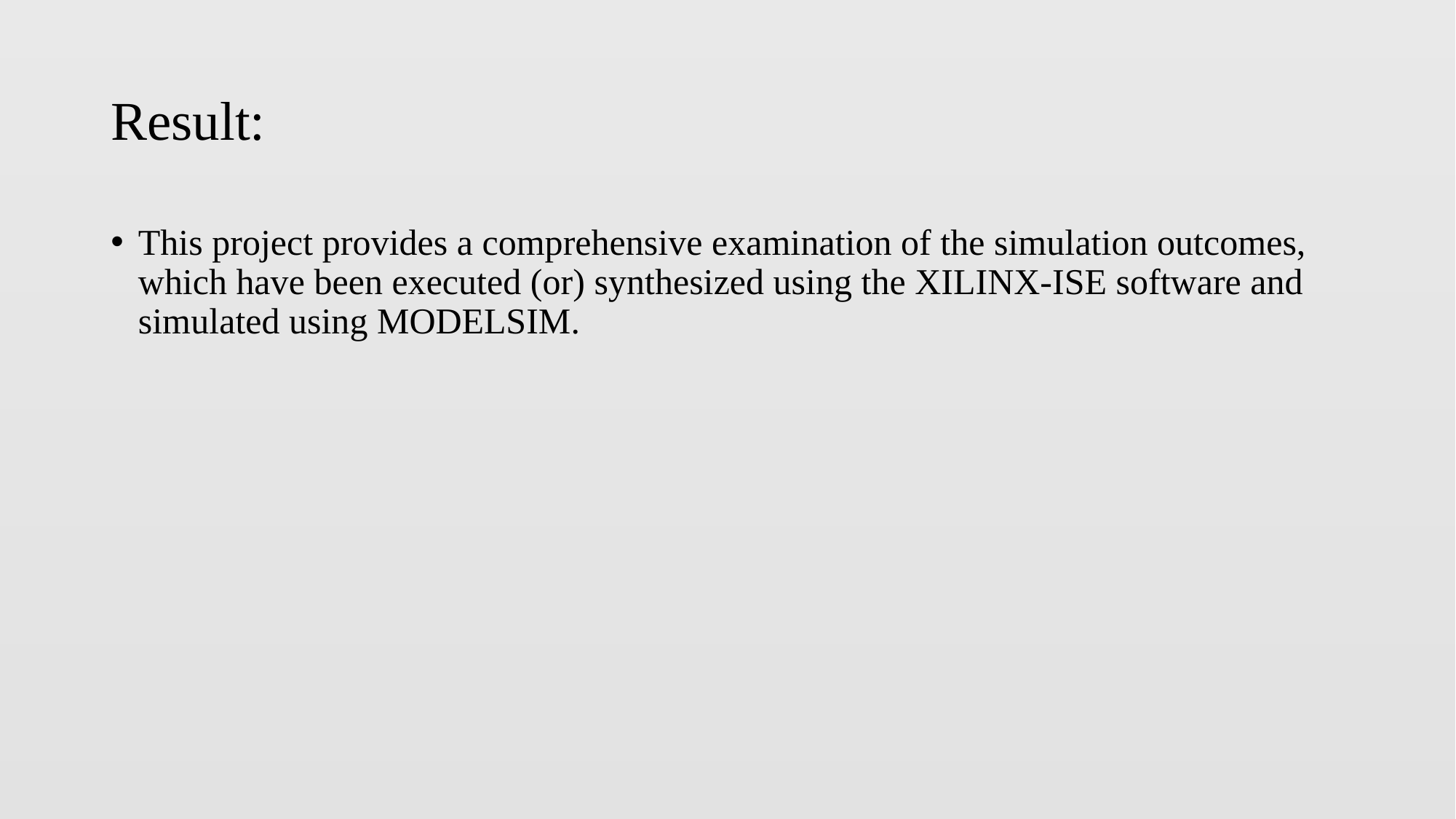

# Result:
This project provides a comprehensive examination of the simulation outcomes, which have been executed (or) synthesized using the XILINX-ISE software and simulated using MODELSIM.